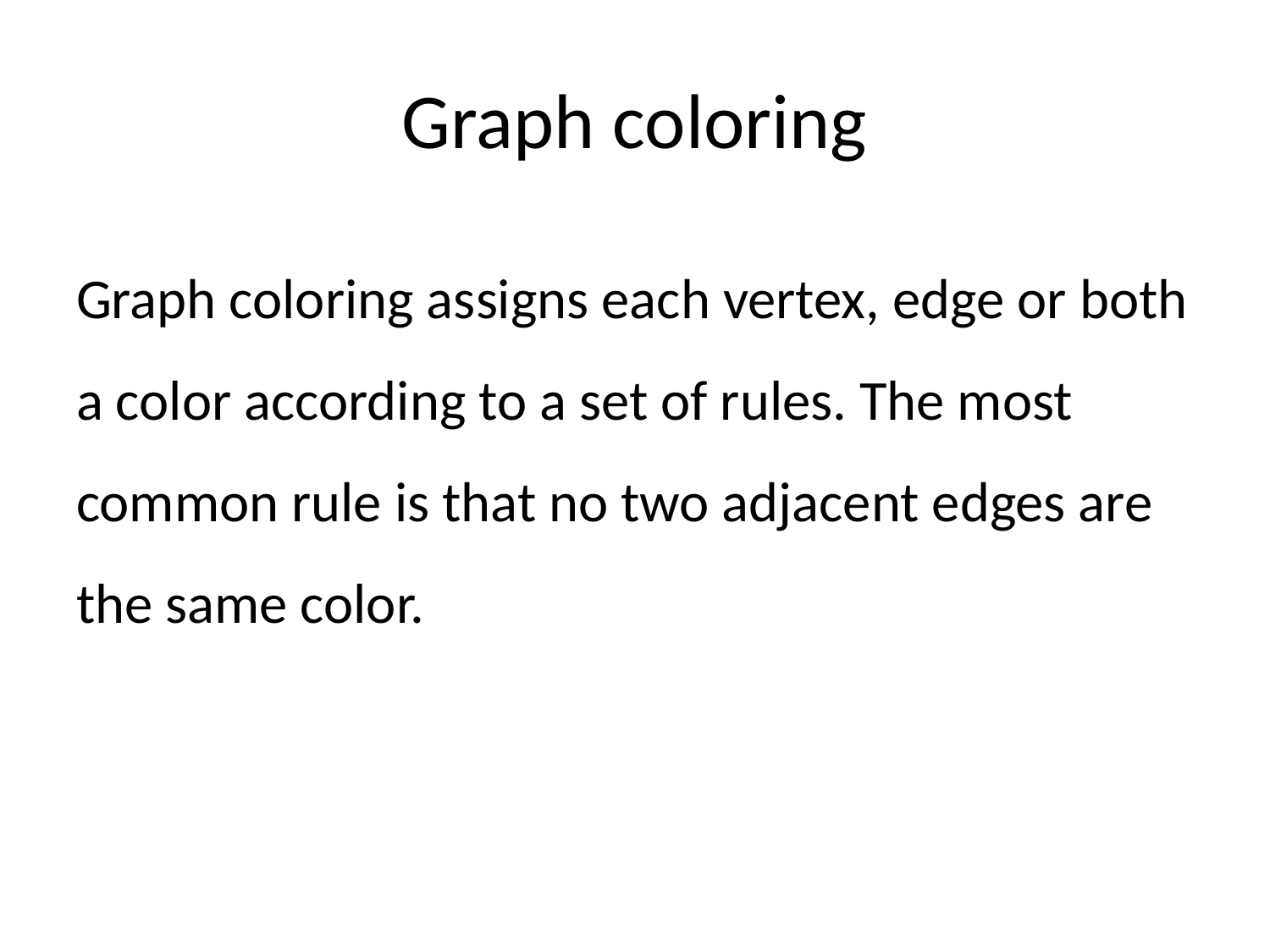

# Graph coloring
Graph coloring assigns each vertex, edge or both a color according to a set of rules. The most common rule is that no two adjacent edges are the same color.